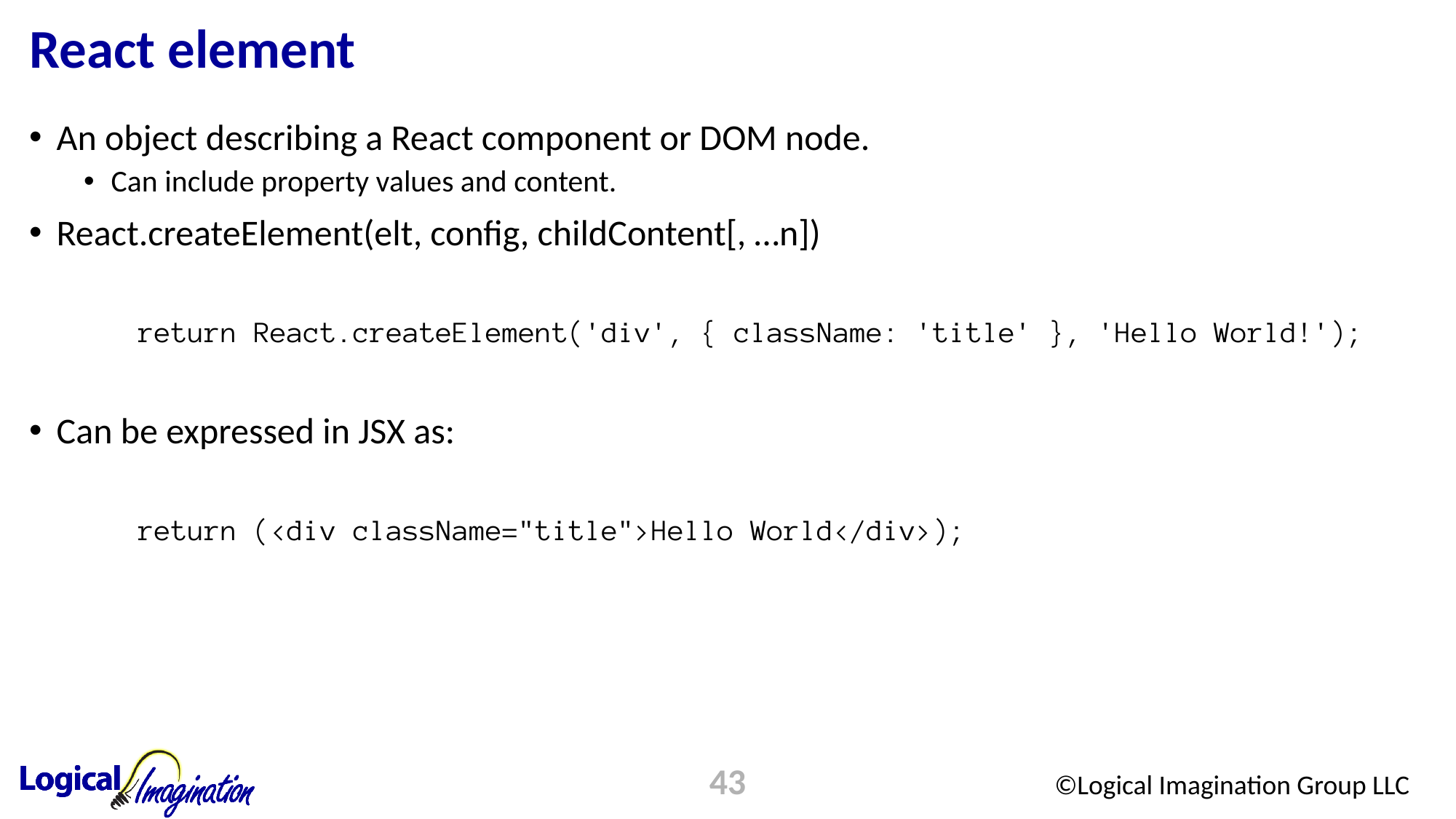

# React element
An object describing a React component or DOM node.
Can include property values and content.
React.createElement(elt, config, childContent[, …n])

	return React.createElement('div', { className: 'title' }, 'Hello World!');

Can be expressed in JSX as:

	return (<div className="title">Hello World</div>);

43